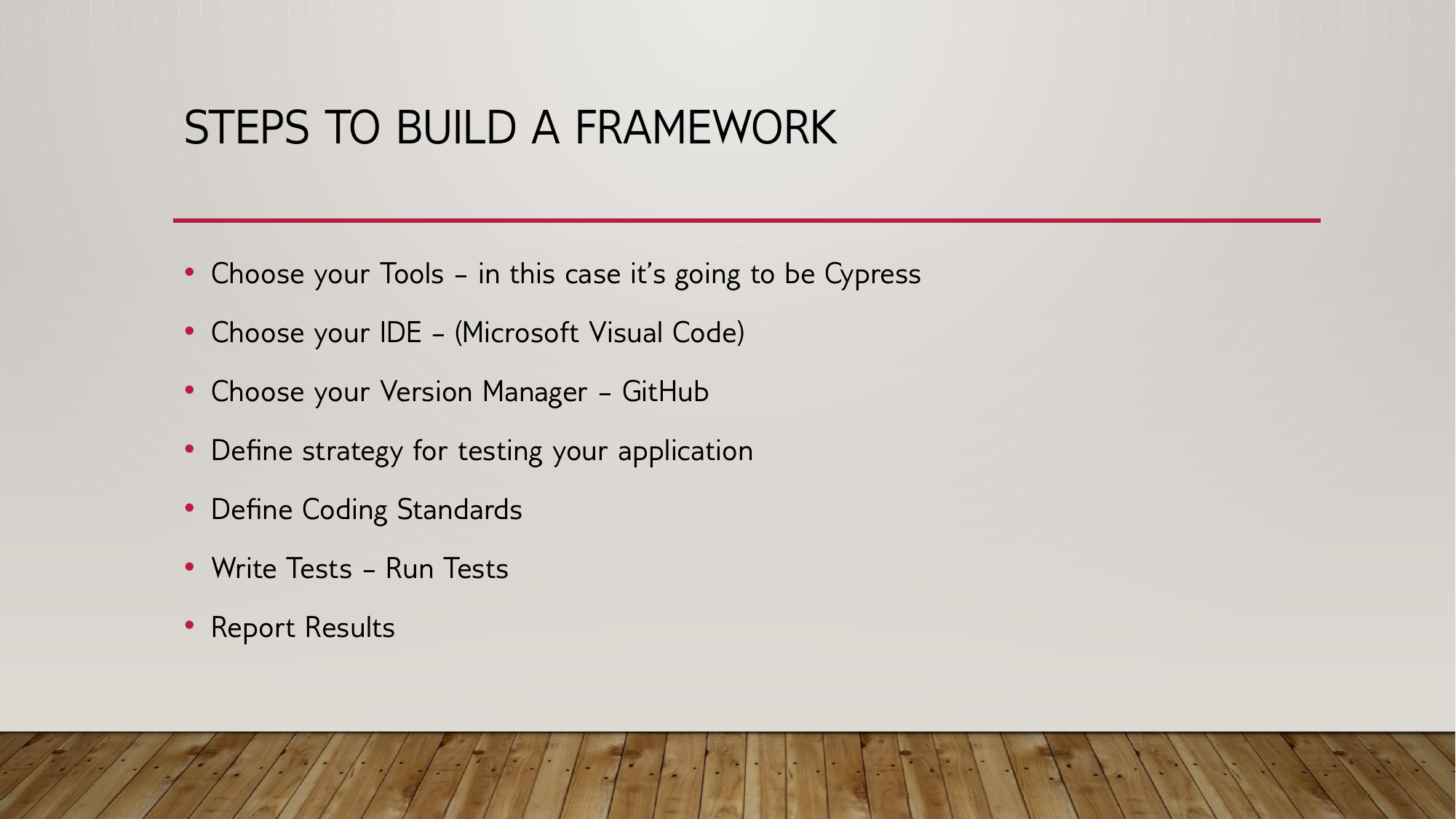

# Steps to Build A Framework
Choose your Tools – in this case it’s going to be Cypress
Choose your IDE – (Microsoft Visual Code)
Choose your Version Manager – GitHub
Define strategy for testing your application
Define Coding Standards
Write Tests – Run Tests
Report Results